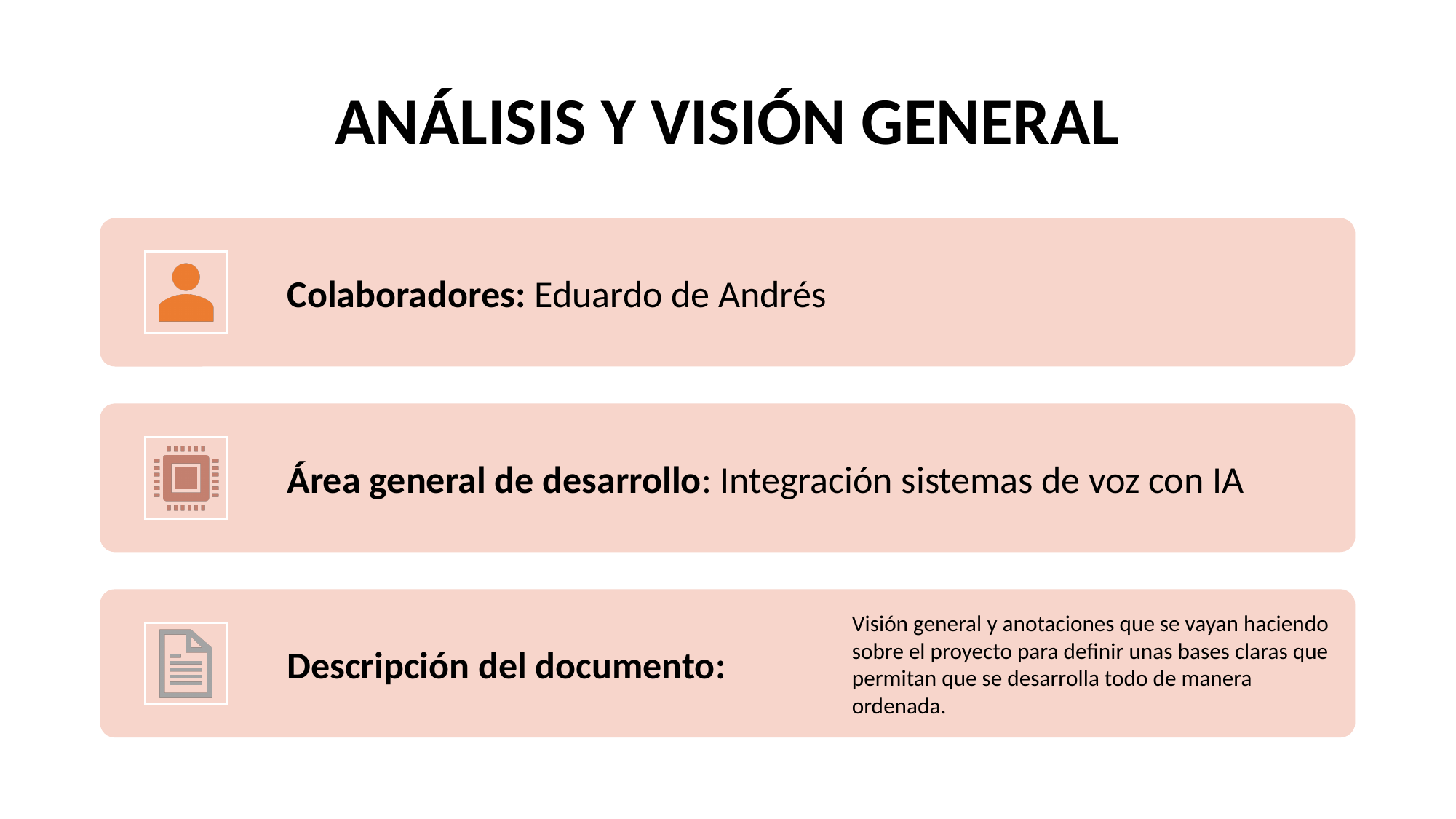

# ANÁLISIS Y VISIÓN GENERAL

Colaboradores: Eduardo de Andrés

Área general de desarrollo: Integración sistemas de voz con IA

Descripción del documento:

Visión general y anotaciones que se vayan haciendo sobre el proyecto para definir unas bases claras que permitan que se desarrolla todo de manera ordenada.